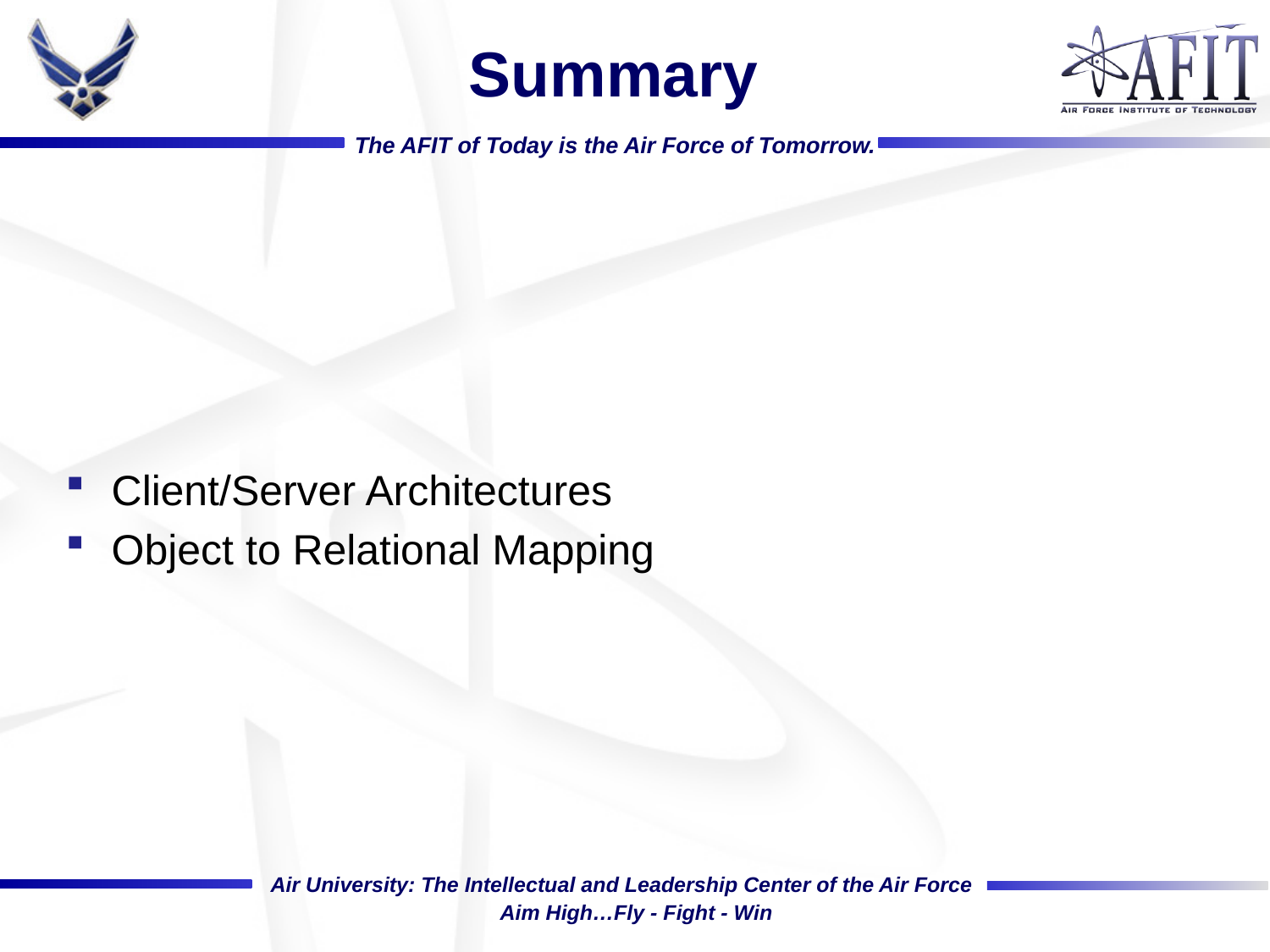

# Summary
Client/Server Architectures
Object to Relational Mapping